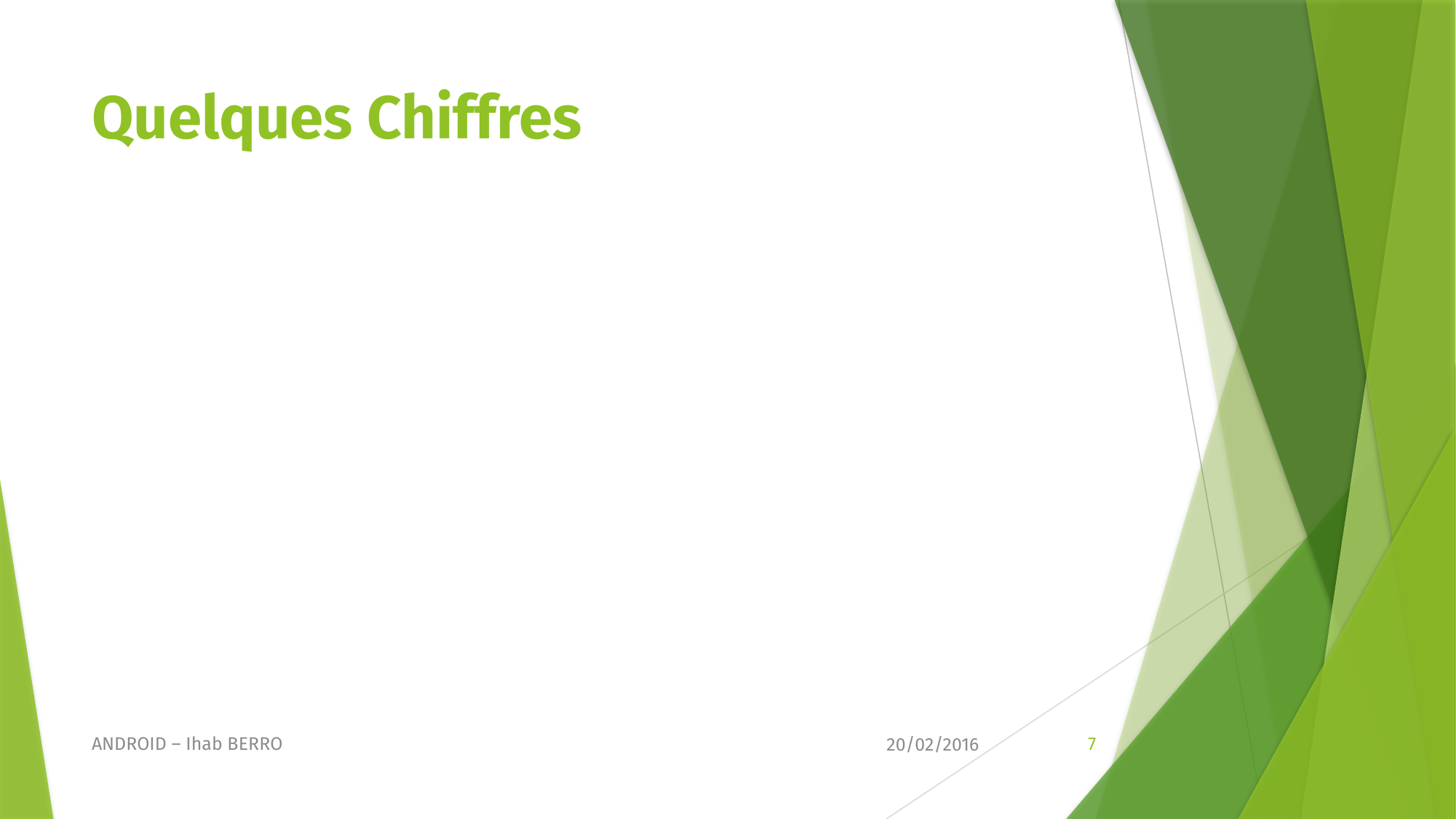

# Quelques Chiffres

ANDROID – Ihab BERRO
20/02/2016
7